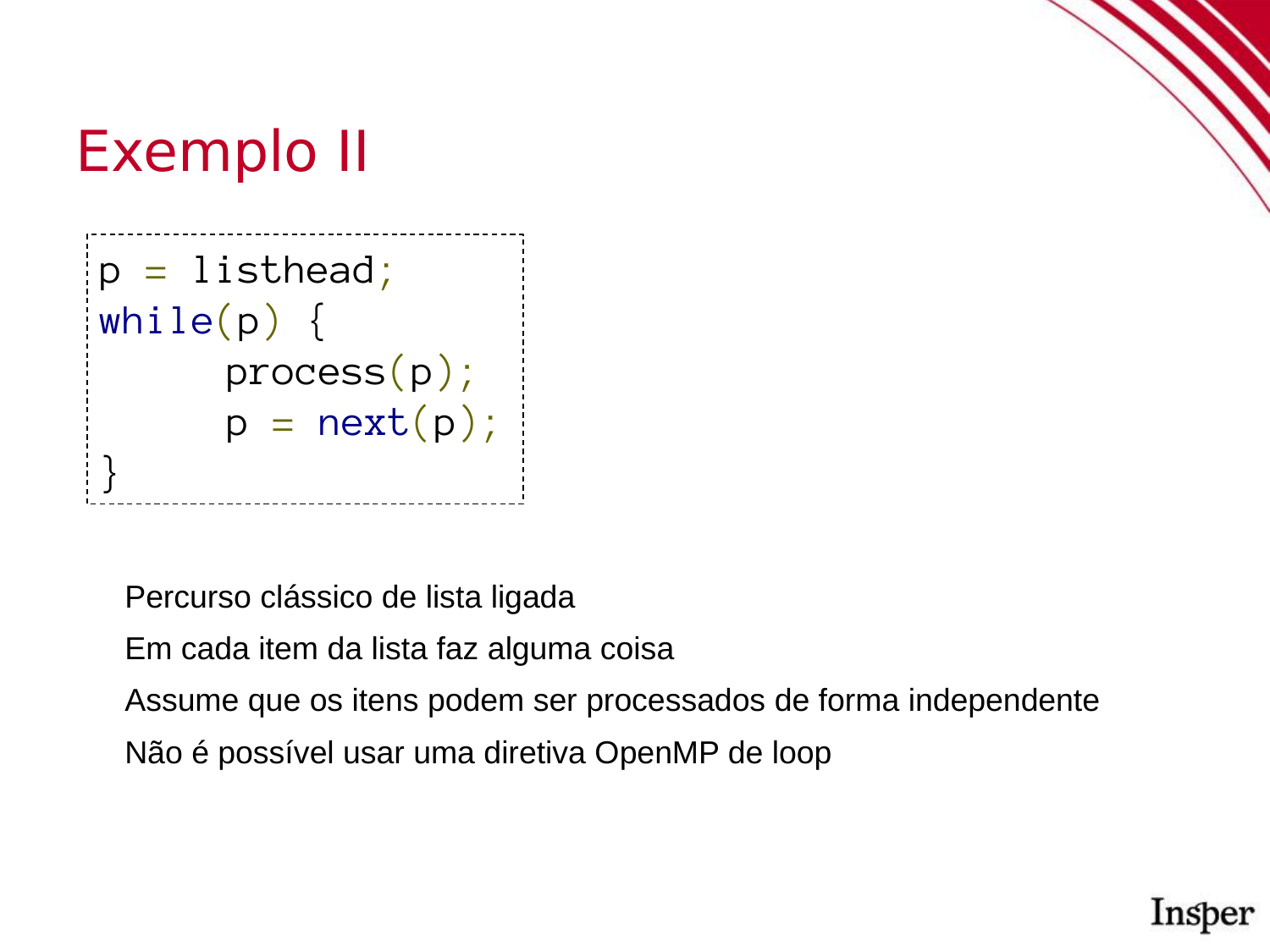

Exemplo II

p = listhead;
while(p) {
	process(p);
	p = next(p);
}
Percurso clássico de lista ligada
Em cada item da lista faz alguma coisa
Assume que os itens podem ser processados de forma independente
Não é possível usar uma diretiva OpenMP de loop